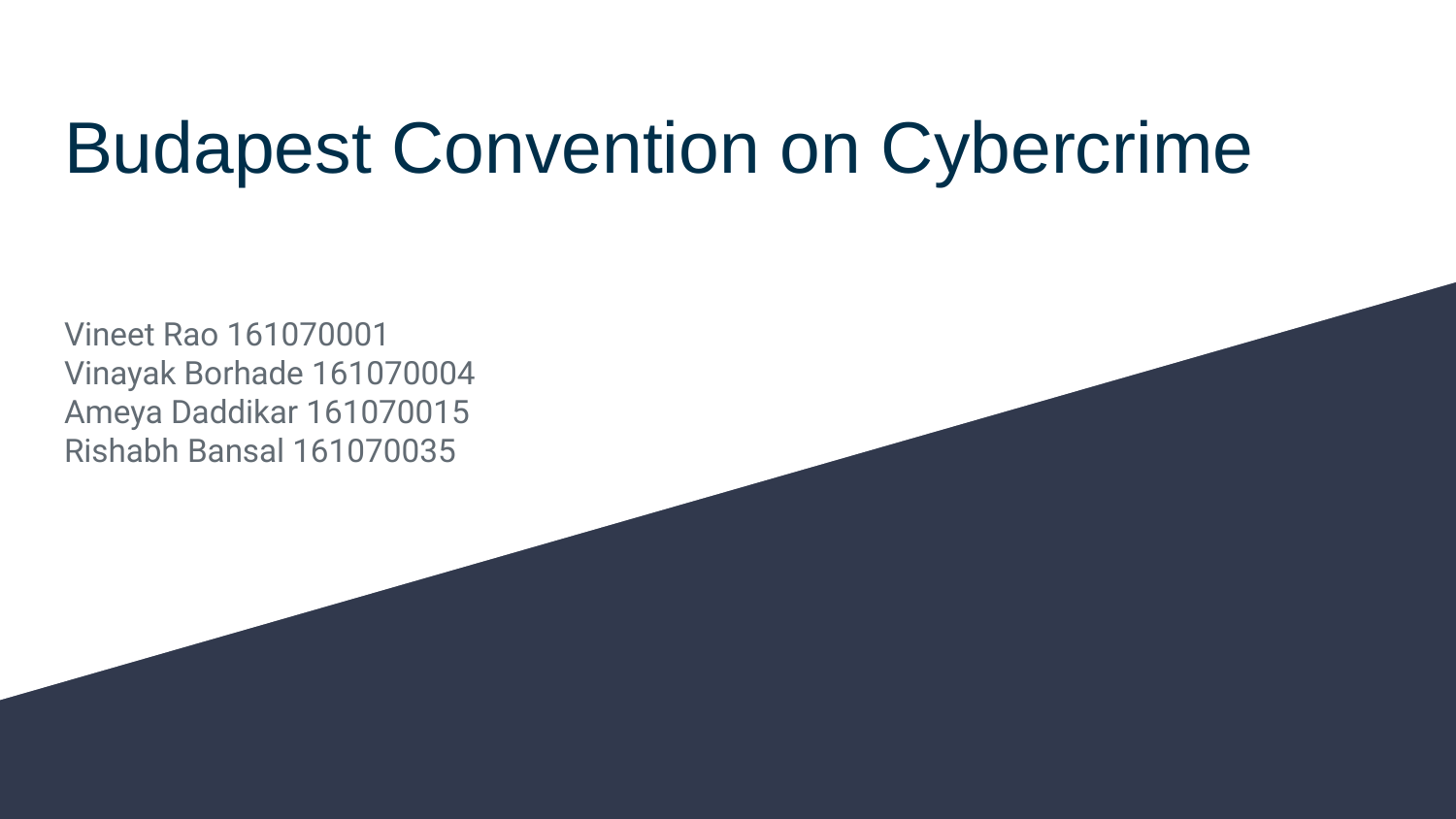

# Budapest Convention on Cybercrime
Vineet Rao 161070001
Vinayak Borhade 161070004
Ameya Daddikar 161070015
Rishabh Bansal 161070035